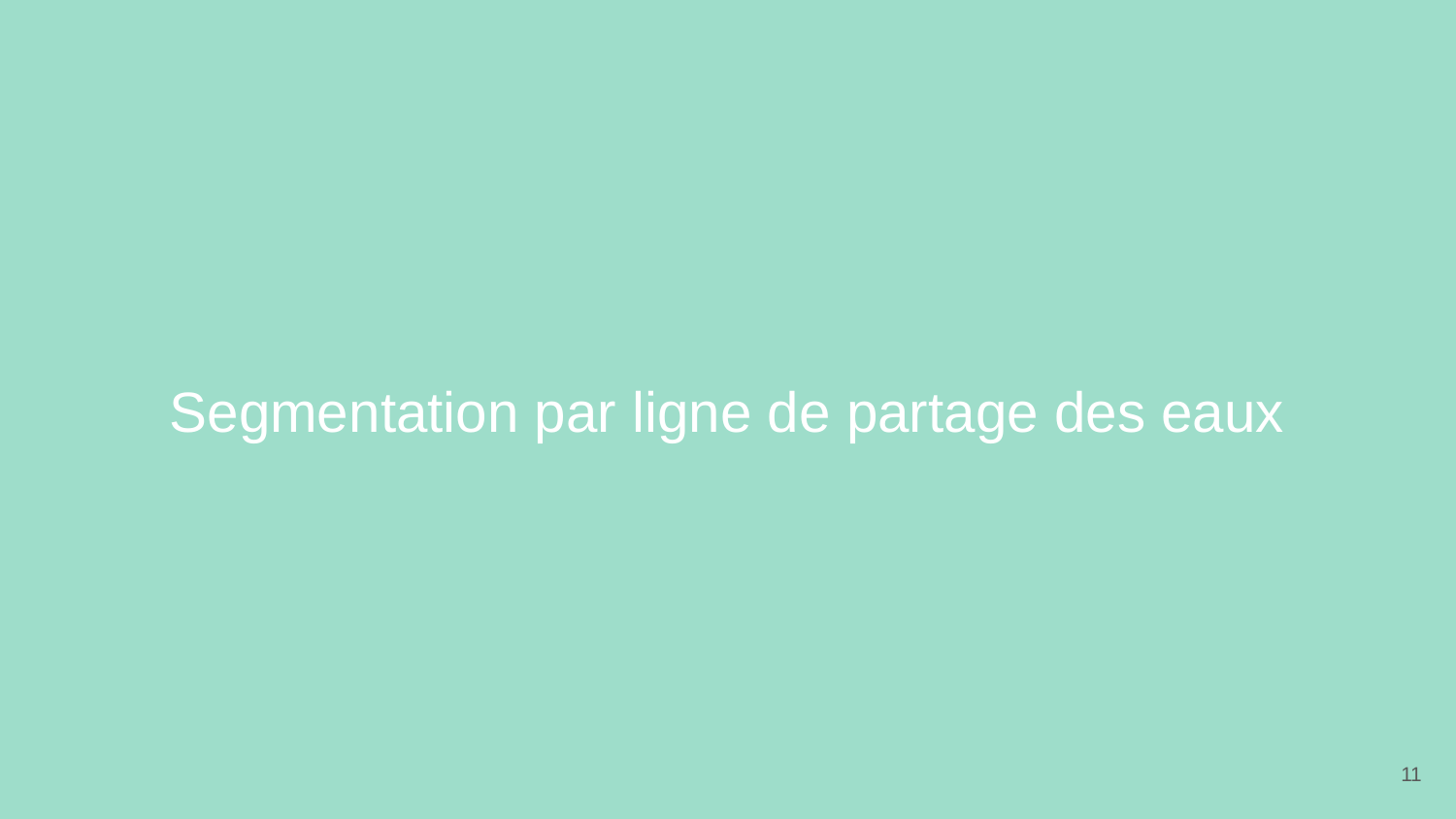

# Segmentation par ligne de partage des eaux
11